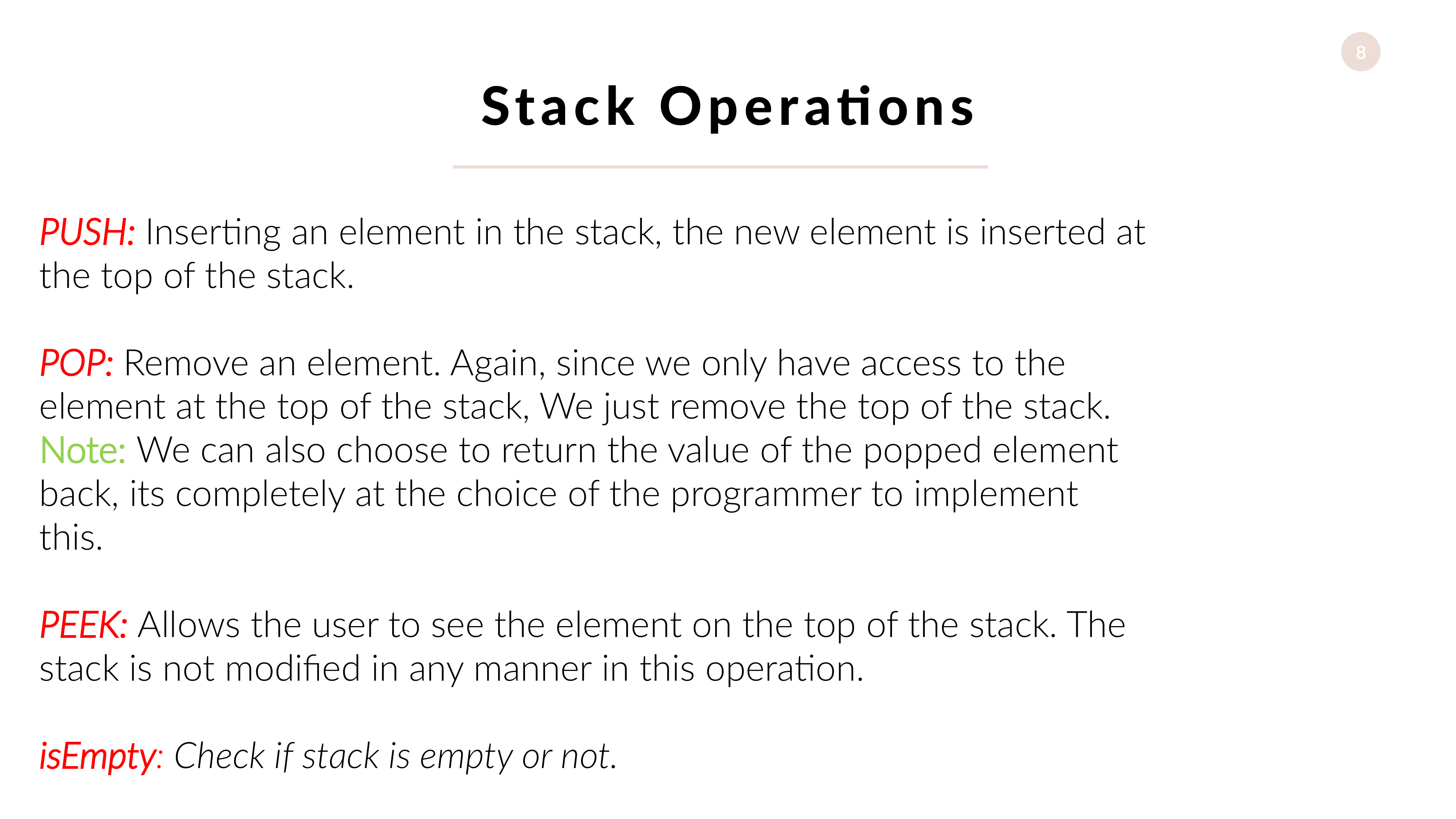

Stack Operations
PUSH: Inserting an element in the stack, the new element is inserted at the top of the stack.

POP: Remove an element. Again, since we only have access to the element at the top of the stack, We just remove the top of the stack. 
Note: We can also choose to return the value of the popped element back, its completely at the choice of the programmer to implement this.

PEEK: Allows the user to see the element on the top of the stack. The stack is not modified in any manner in this operation.

isEmpty: Check if stack is empty or not.